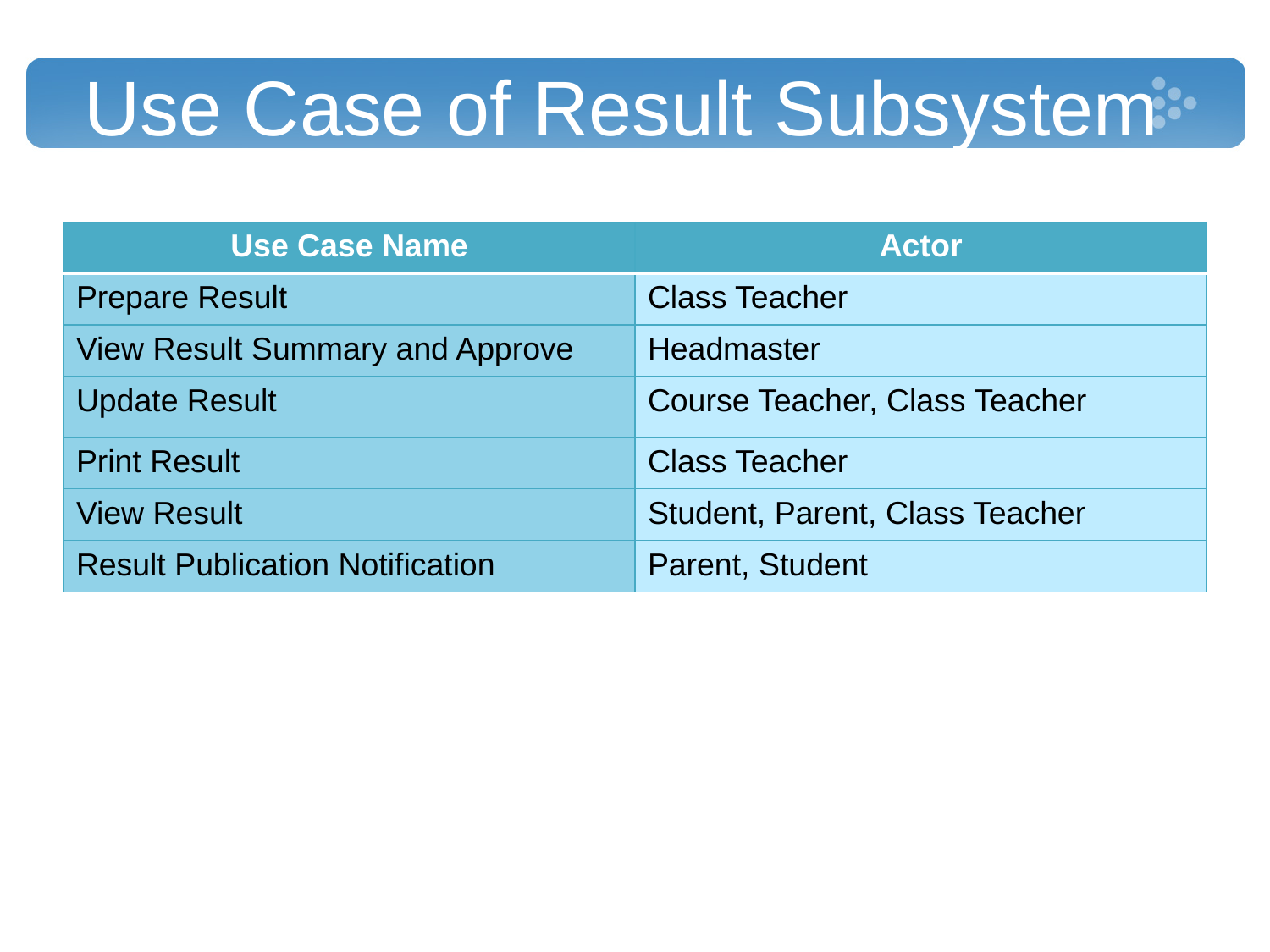

# Use Case of Result Subsystem
| Use Case Name | Actor |
| --- | --- |
| Prepare Result | Class Teacher |
| View Result Summary and Approve | Headmaster |
| Update Result | Course Teacher, Class Teacher |
| Print Result | Class Teacher |
| View Result | Student, Parent, Class Teacher |
| Result Publication Notification | Parent, Student |